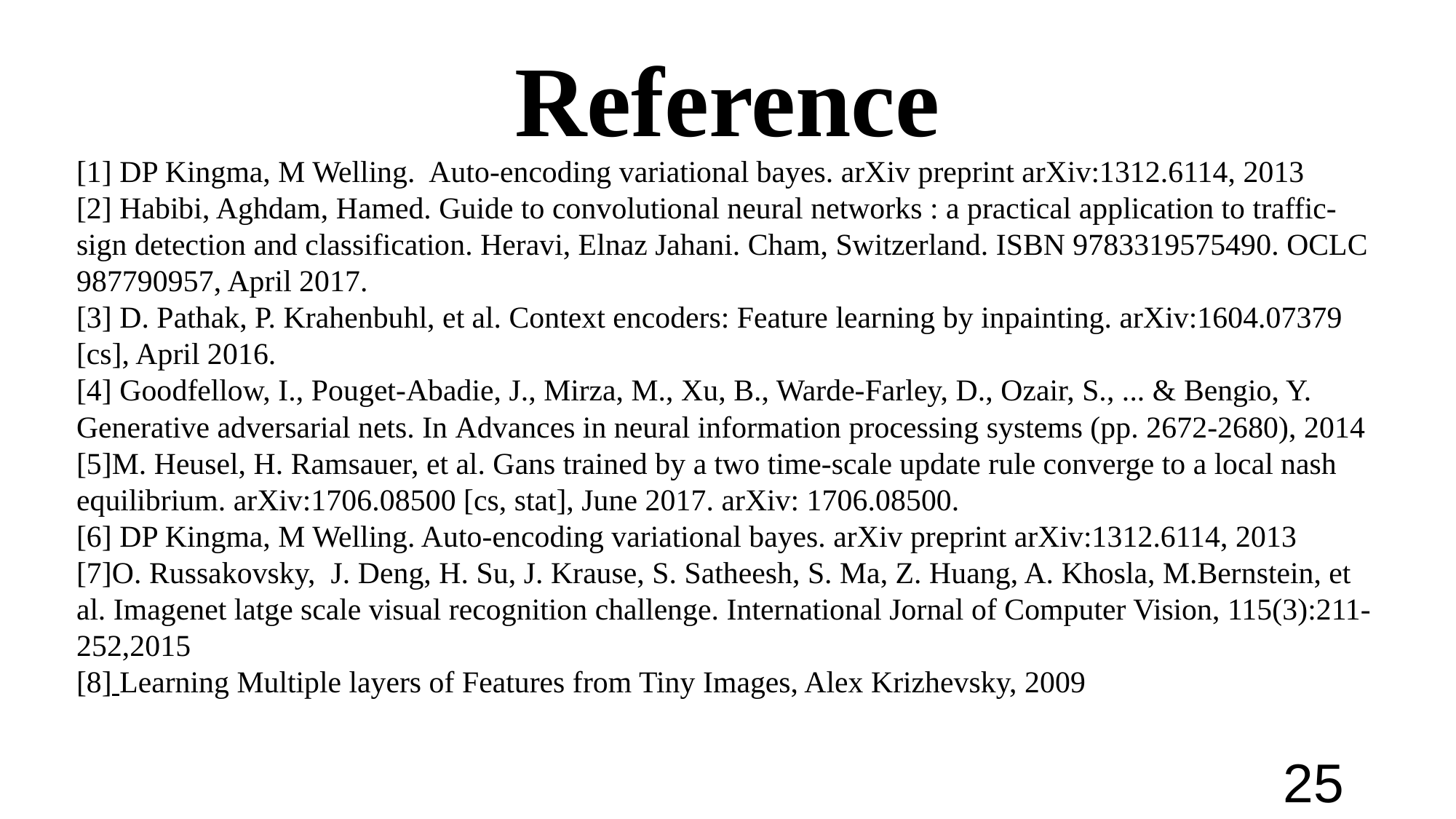

# Reference
[1] DP Kingma, M Welling.  Auto-encoding variational bayes. arXiv preprint arXiv:1312.6114, 2013
[2] Habibi, Aghdam, Hamed. Guide to convolutional neural networks : a practical application to traffic-sign detection and classification. Heravi, Elnaz Jahani. Cham, Switzerland. ISBN 9783319575490. OCLC 987790957, April 2017.
[3] D. Pathak, P. Krahenbuhl, et al. Context encoders: Feature learning by inpainting. arXiv:1604.07379 [cs], April 2016.
[4] Goodfellow, I., Pouget-Abadie, J., Mirza, M., Xu, B., Warde-Farley, D., Ozair, S., ... & Bengio, Y. Generative adversarial nets. In Advances in neural information processing systems (pp. 2672-2680), 2014
[5]M. Heusel, H. Ramsauer, et al. Gans trained by a two time-scale update rule converge to a local nash equilibrium. arXiv:1706.08500 [cs, stat], June 2017. arXiv: 1706.08500.
[6] DP Kingma, M Welling. Auto-encoding variational bayes. arXiv preprint arXiv:1312.6114, 2013
[7]O. Russakovsky,  J. Deng, H. Su, J. Krause, S. Satheesh, S. Ma, Z. Huang, A. Khosla, M.Bernstein, et al. Imagenet latge scale visual recognition challenge. International Jornal of Computer Vision, 115(3):211-252,2015
[8] Learning Multiple layers of Features from Tiny Images, Alex Krizhevsky, 2009
25